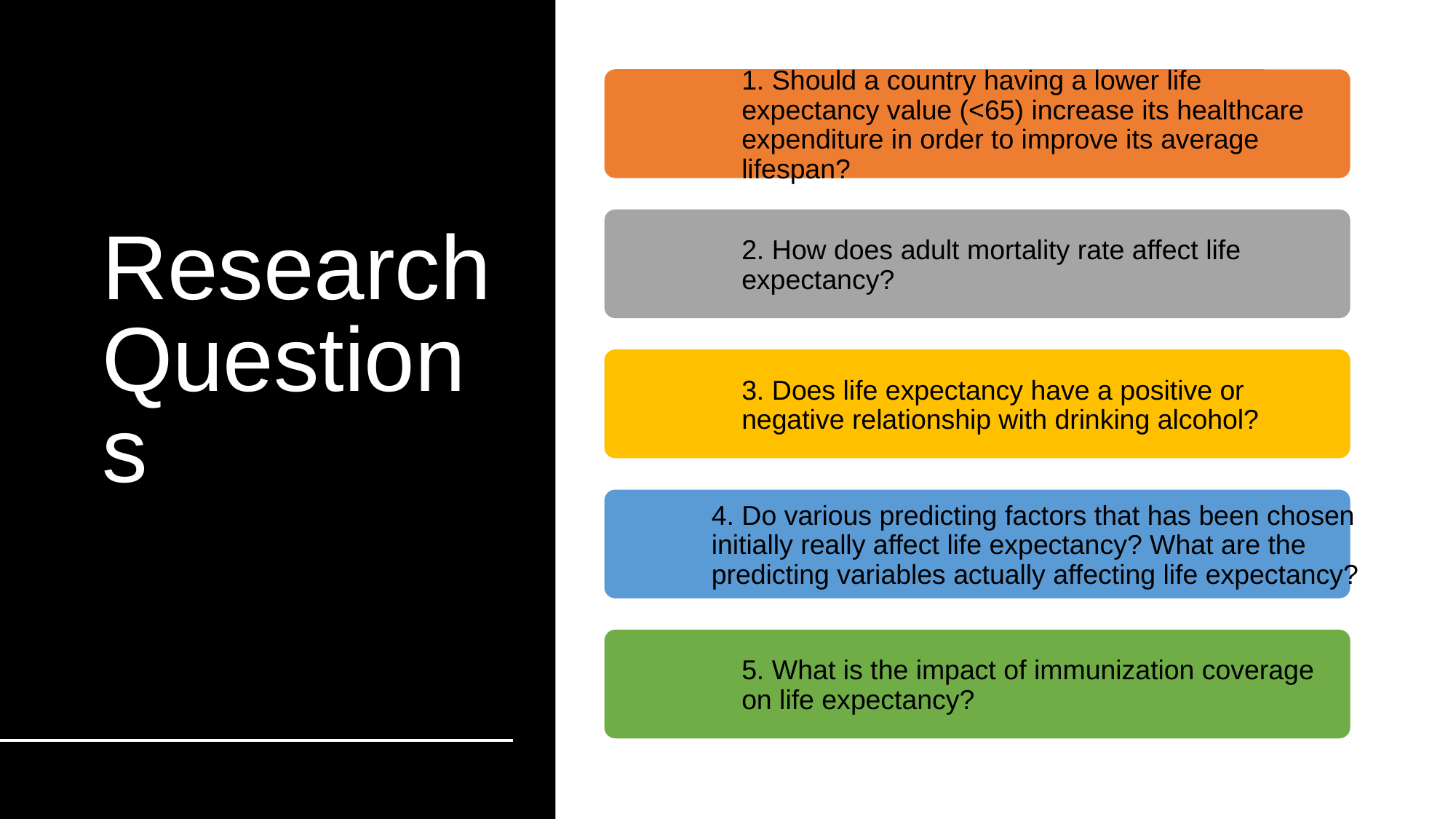

1. Should a country having a lower life expectancy value (<65) increase its healthcare expenditure in order to improve its average lifespan?
2. How does adult mortality rate affect life expectancy?
3. Does life expectancy have a positive or negative relationship with drinking alcohol?
4. Do various predicting factors that has been chosen initially really affect life expectancy? What are the predicting variables actually affecting life expectancy?
5. What is the impact of immunization coverage on life expectancy?
# Research Questions